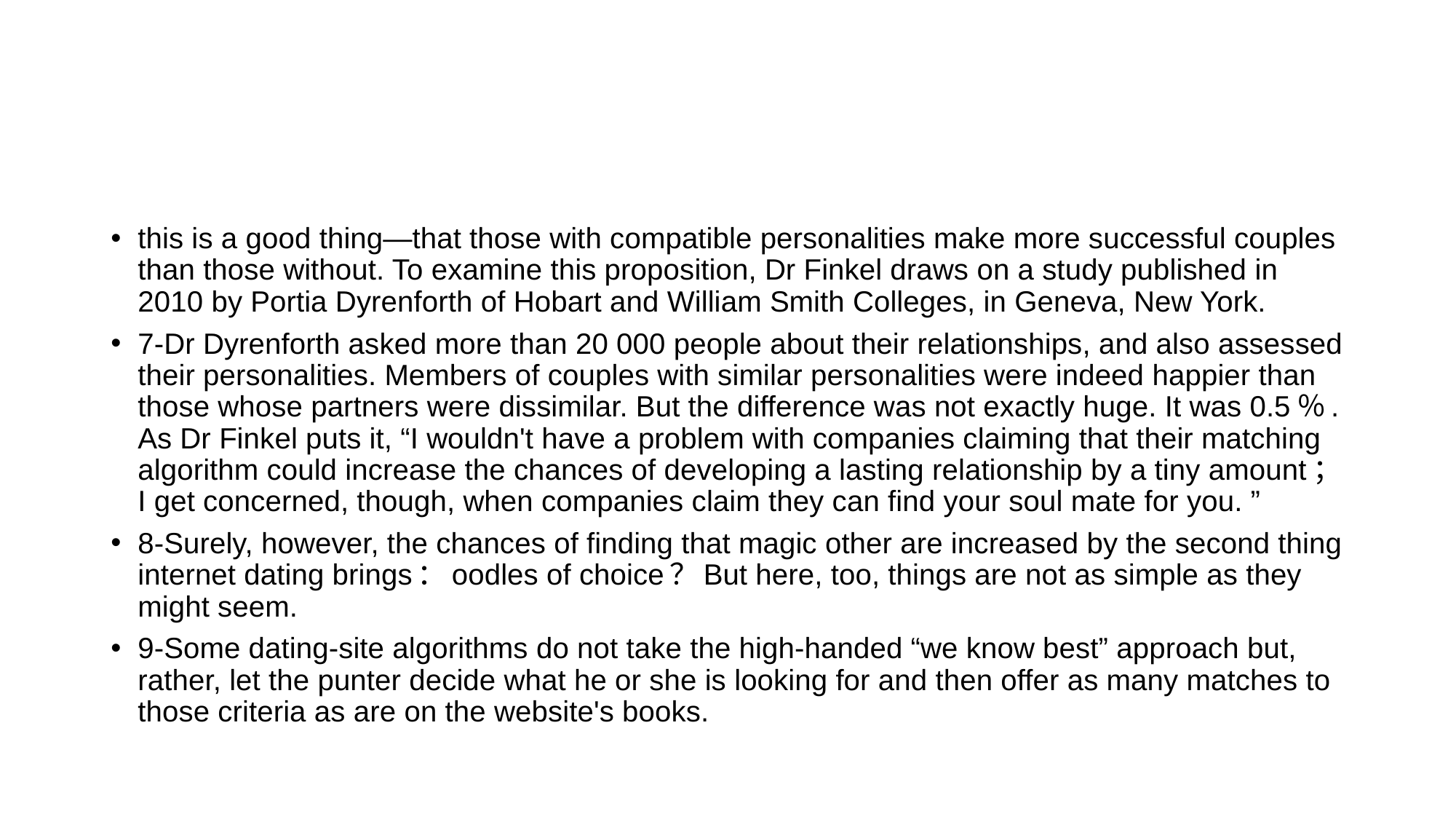

#
this is a good thing—that those with compatible personalities make more successful couples than those without. To examine this proposition, Dr Finkel draws on a study published in 2010 by Portia Dyrenforth of Hobart and William Smith Colleges, in Geneva, New York.
7-Dr Dyrenforth asked more than 20 000 people about their relationships, and also assessed their personalities. Members of couples with similar personalities were indeed happier than those whose partners were dissimilar. But the difference was not exactly huge. It was 0.5％. As Dr Finkel puts it, “I wouldn't have a problem with companies claiming that their matching algorithm could increase the chances of developing a lasting relationship by a tiny amount；I get concerned, though, when companies claim they can find your soul mate for you. ”
8-Surely, however, the chances of finding that magic other are increased by the second thing internet dating brings：oodles of choice？But here, too, things are not as simple as they might seem.
9-Some dating-site algorithms do not take the high-handed “we know best” approach but, rather, let the punter decide what he or she is looking for and then offer as many matches to those criteria as are on the website's books.